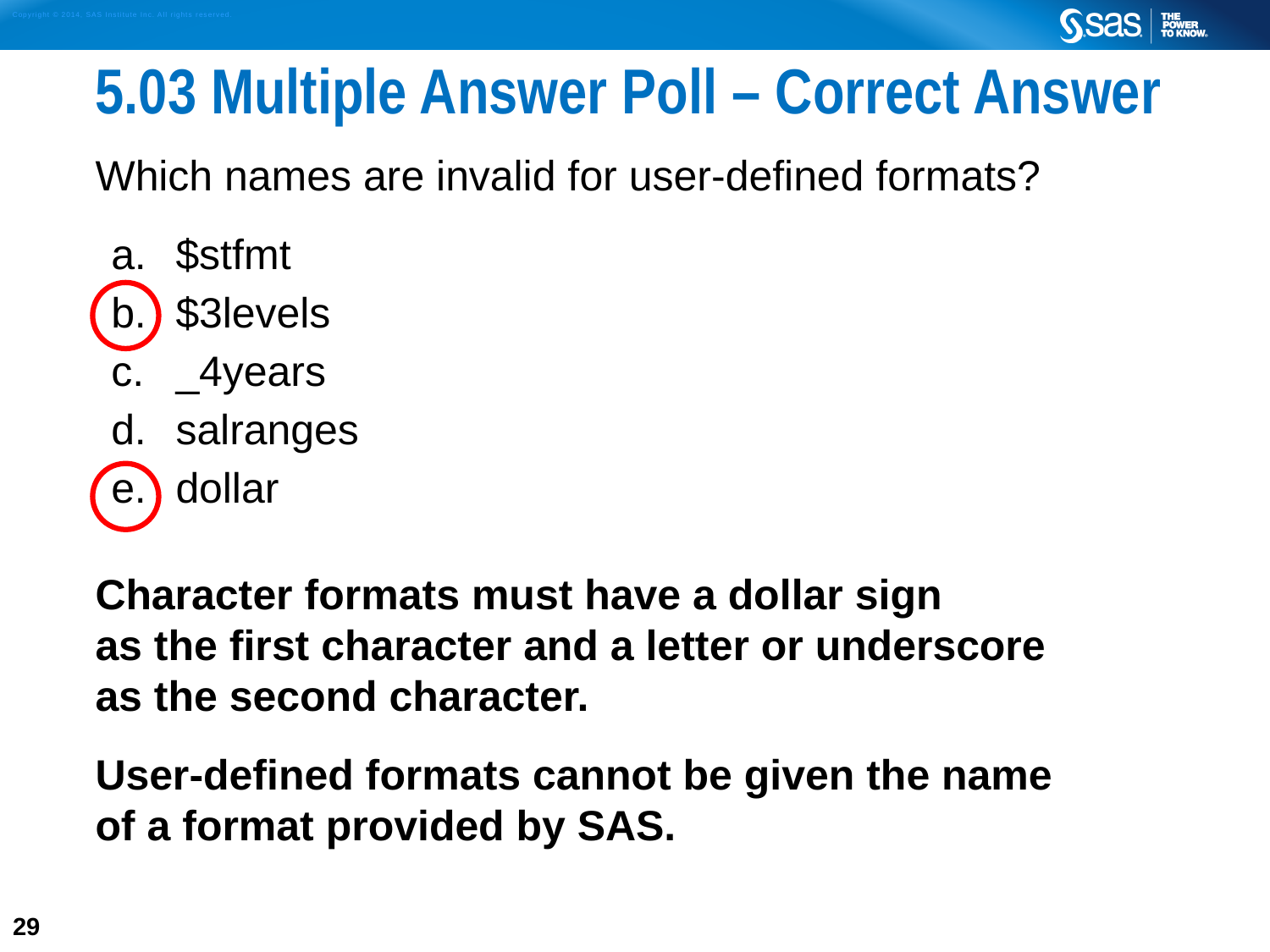

# 5.03 Multiple Answer Poll – Correct Answer
Which names are invalid for user-defined formats?

$stfmt
$3levels
_4years
salranges
dollar

Character formats must have a dollar sign
as the first character and a letter or underscore
as the second character.
User-defined formats cannot be given the name
of a format provided by SAS.